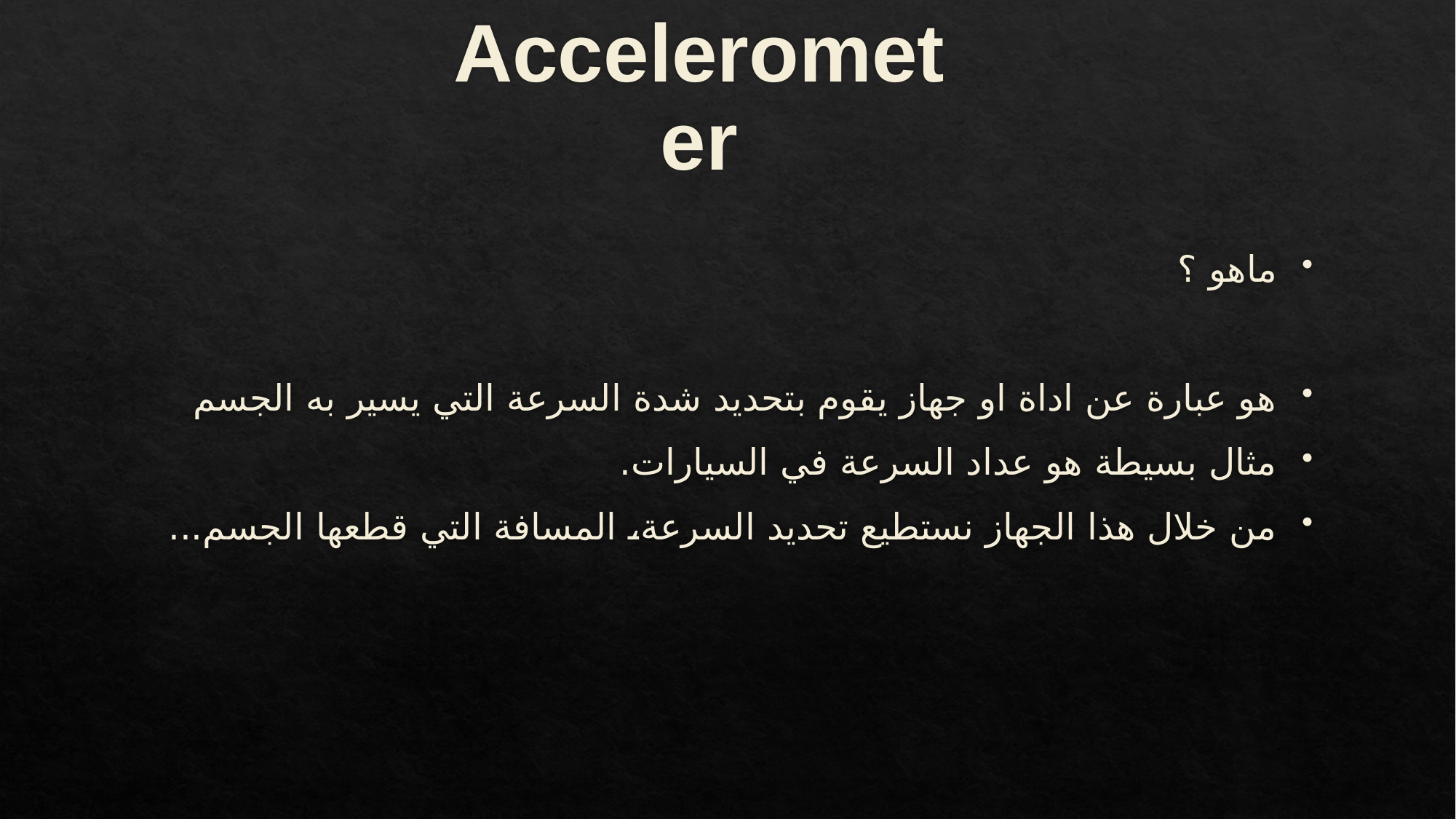

# Accelerometer
ماهو ؟

هو عبارة عن اداة او جهاز يقوم بتحديد شدة السرعة التي يسير به الجسم
مثال بسيطة هو عداد السرعة في السيارات.
من خلال هذا الجهاز نستطيع تحديد السرعة، المسافة التي قطعها الجسم...